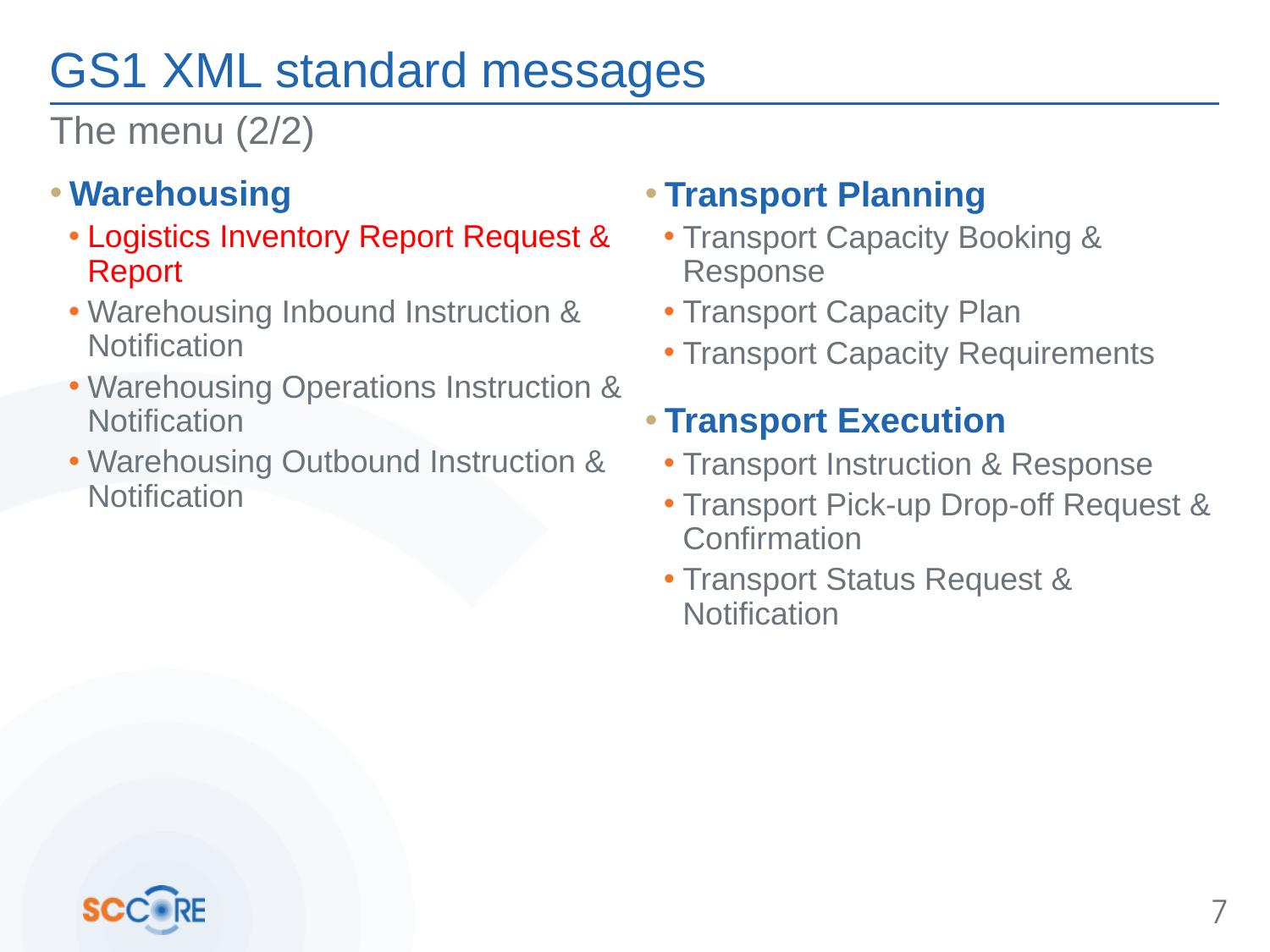

# GS1 XML standard messages
The menu (2/2)
Warehousing
Logistics Inventory Report Request & Report
Warehousing Inbound Instruction & Notification
Warehousing Operations Instruction & Notification
Warehousing Outbound Instruction & Notification

Transport Planning
Transport Capacity Booking & Response
Transport Capacity Plan
Transport Capacity Requirements
Transport Execution
Transport Instruction & Response
Transport Pick-up Drop-off Request & Confirmation
Transport Status Request & Notification